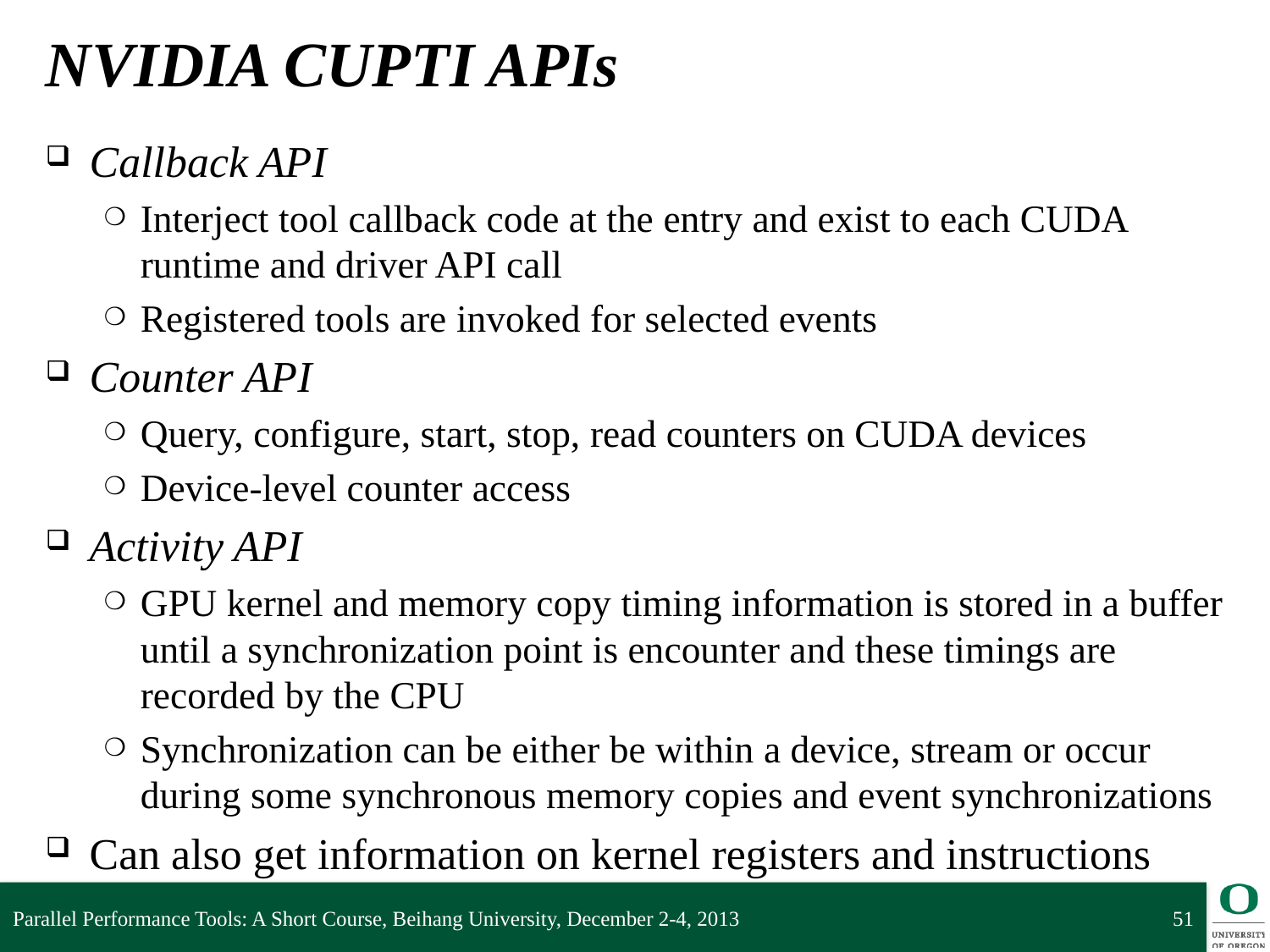

# NVIDIA CUPTI APIs
Callback API
Interject tool callback code at the entry and exist to each CUDA runtime and driver API call
Registered tools are invoked for selected events
Counter API
Query, configure, start, stop, read counters on CUDA devices
Device-level counter access
Activity API
GPU kernel and memory copy timing information is stored in a buffer until a synchronization point is encounter and these timings are recorded by the CPU
Synchronization can be either be within a device, stream or occur during some synchronous memory copies and event synchronizations
Can also get information on kernel registers and instructions
Parallel Performance Tools: A Short Course, Beihang University, December 2-4, 2013
51